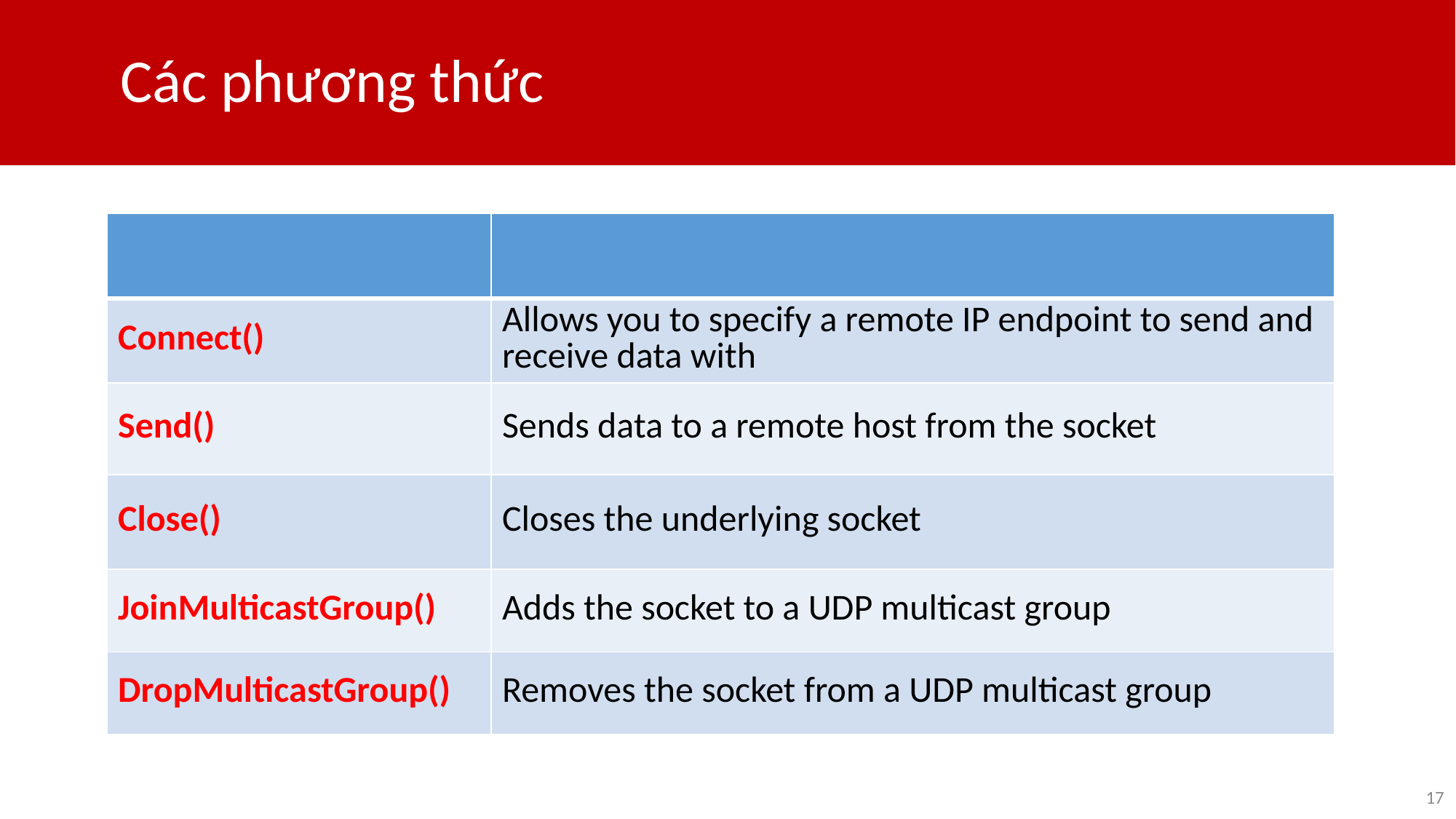

# Các phương thức
|  |  |
| --- | --- |
| Connect() | Allows you to specify a remote IP endpoint to send and receive data with |
| Send() | Sends data to a remote host from the socket |
| Close() | Closes the underlying socket |
| JoinMulticastGroup() | Adds the socket to a UDP multicast group |
| DropMulticastGroup() | Removes the socket from a UDP multicast group |

17